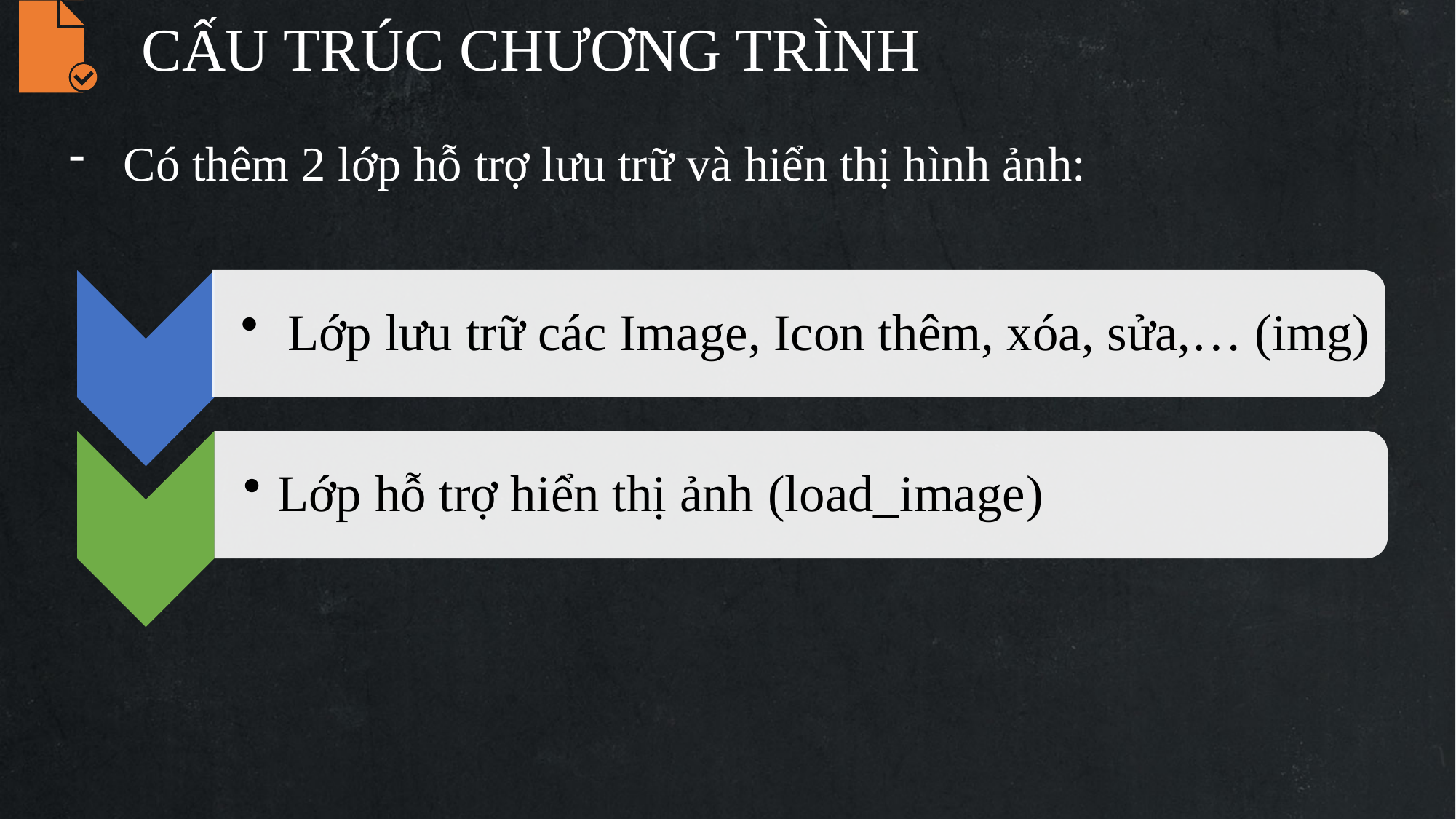

CẤU TRÚC CHƯƠNG TRÌNH
Có thêm 2 lớp hỗ trợ lưu trữ và hiển thị hình ảnh:

 Lớp lưu trữ các Image, Icon thêm, xóa, sửa,… (img)

Lớp hỗ trợ hiển thị ảnh (load_image)